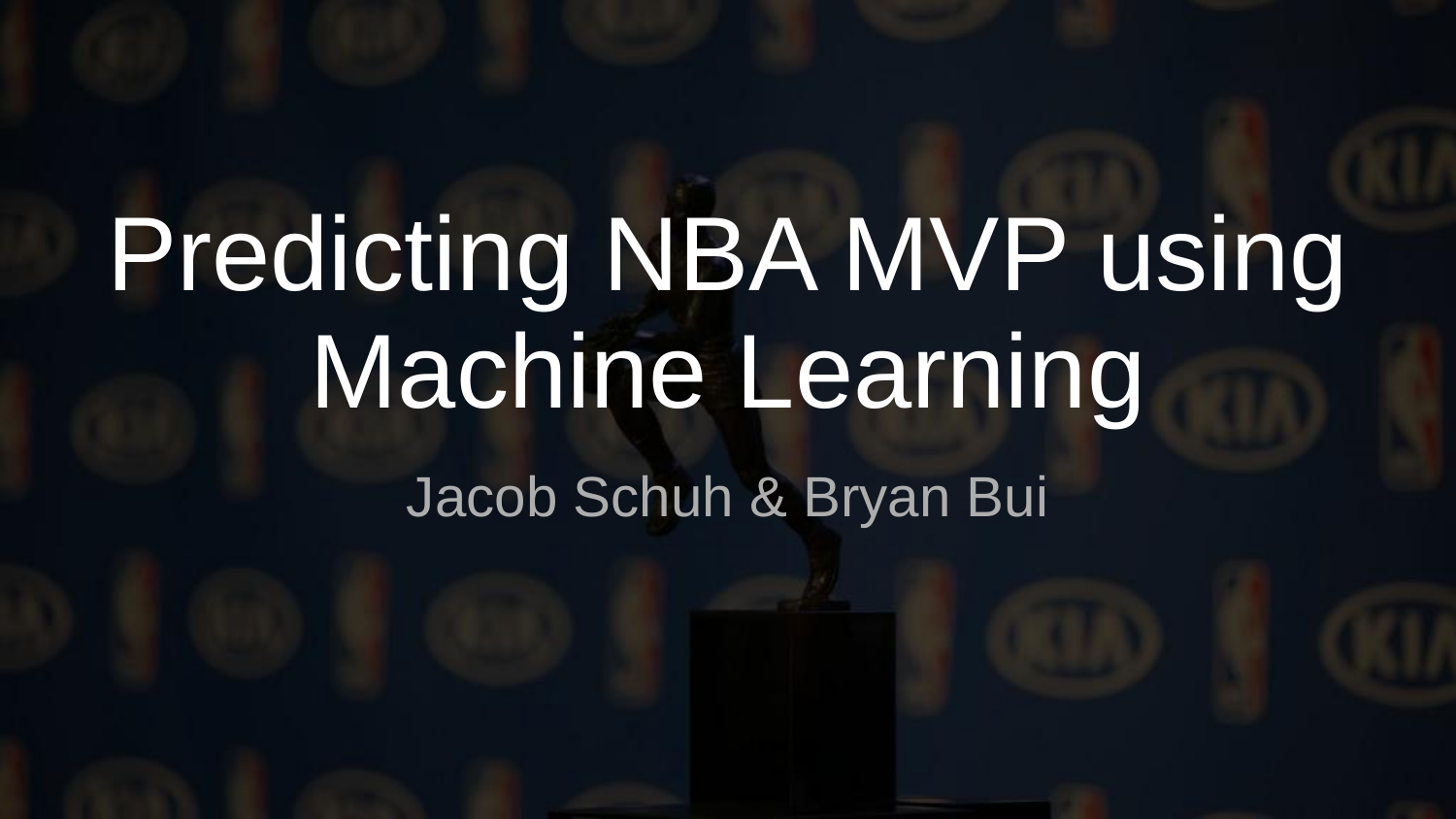

# Predicting NBA MVP using Machine Learning
Jacob Schuh & Bryan Bui